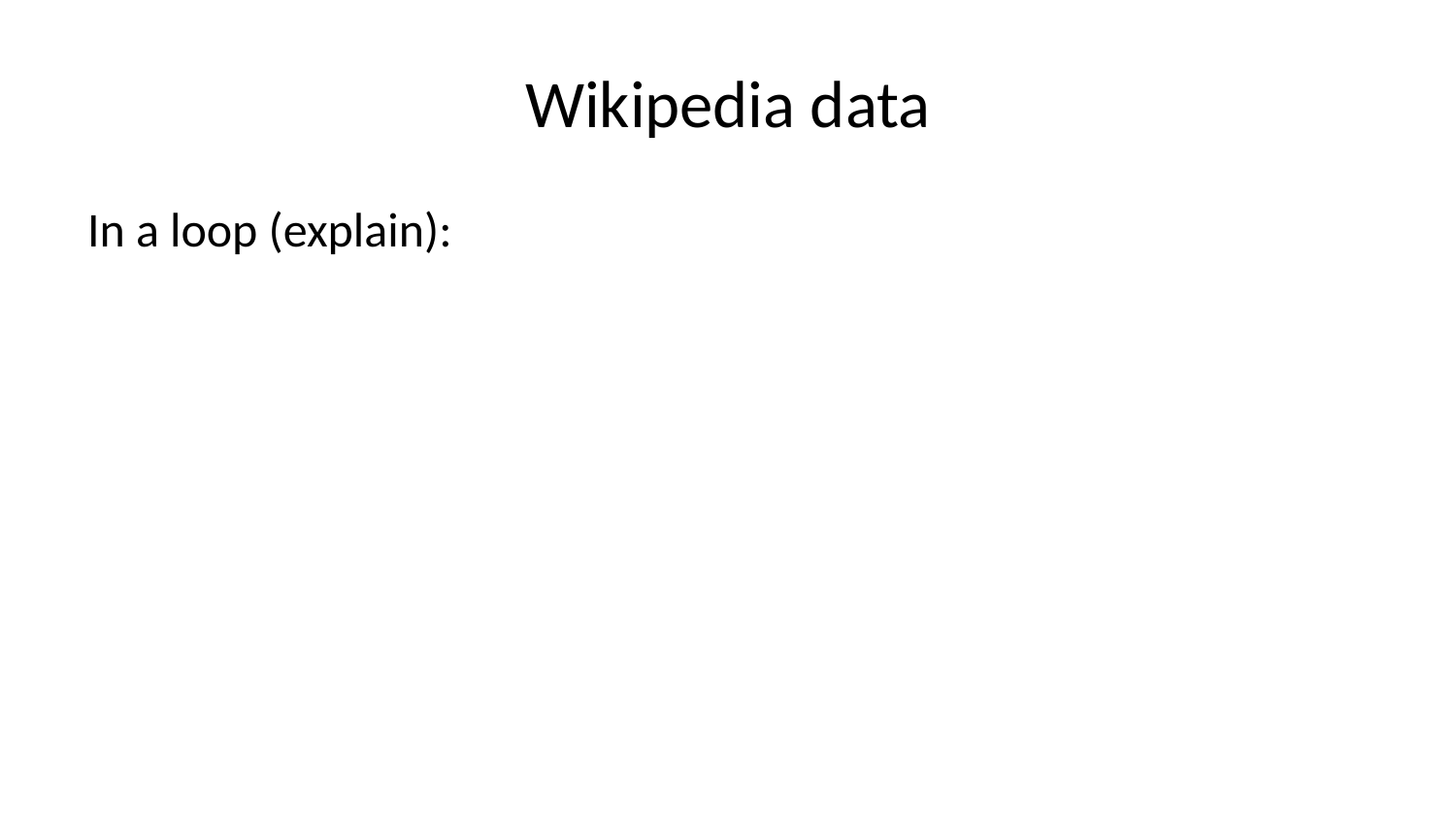

# Wikipedia data
In a loop (explain):